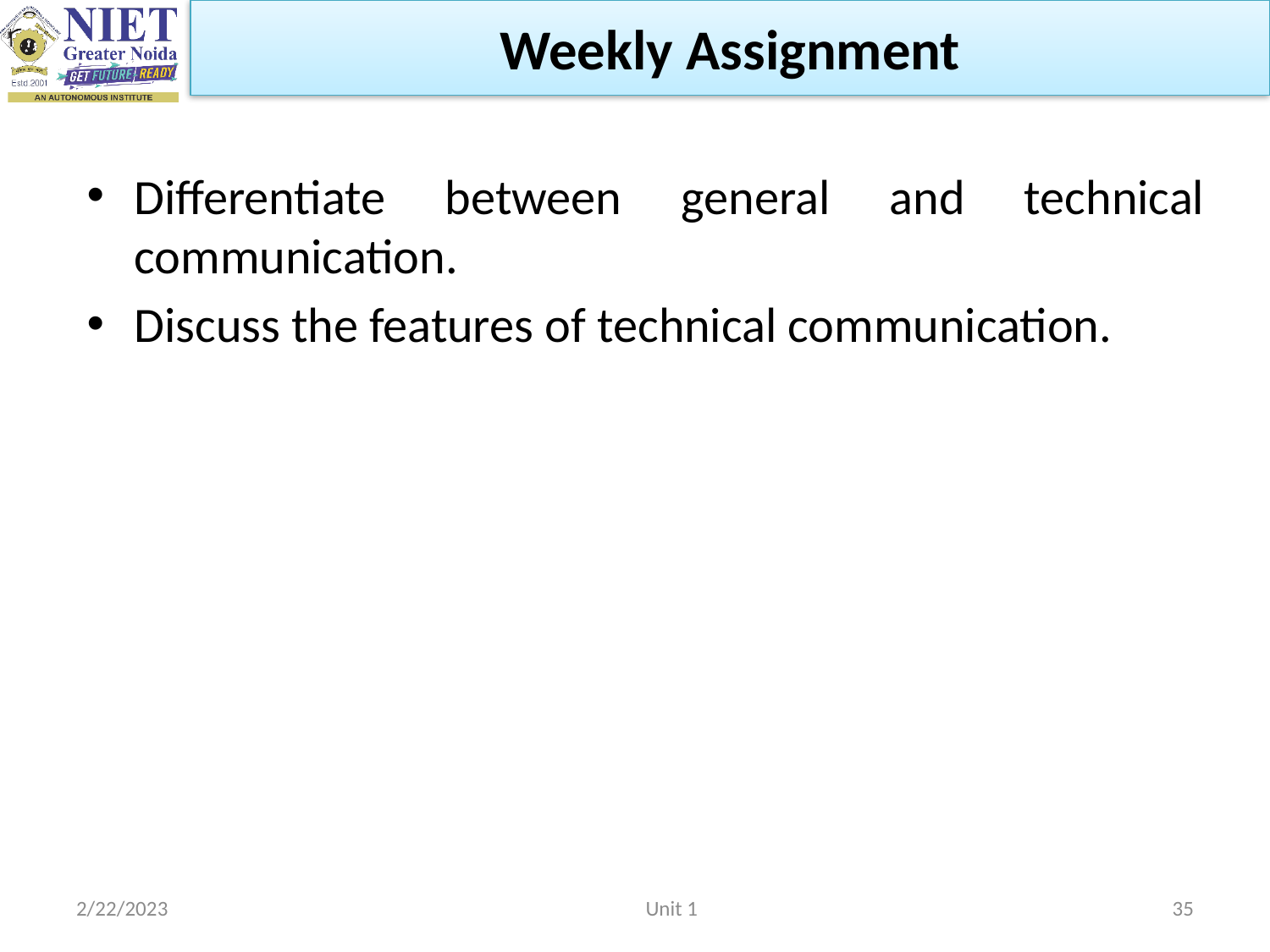

Weekly Assignment
Differentiate between general and technical communication.
Discuss the features of technical communication.

2/22/2023
Unit 1
35